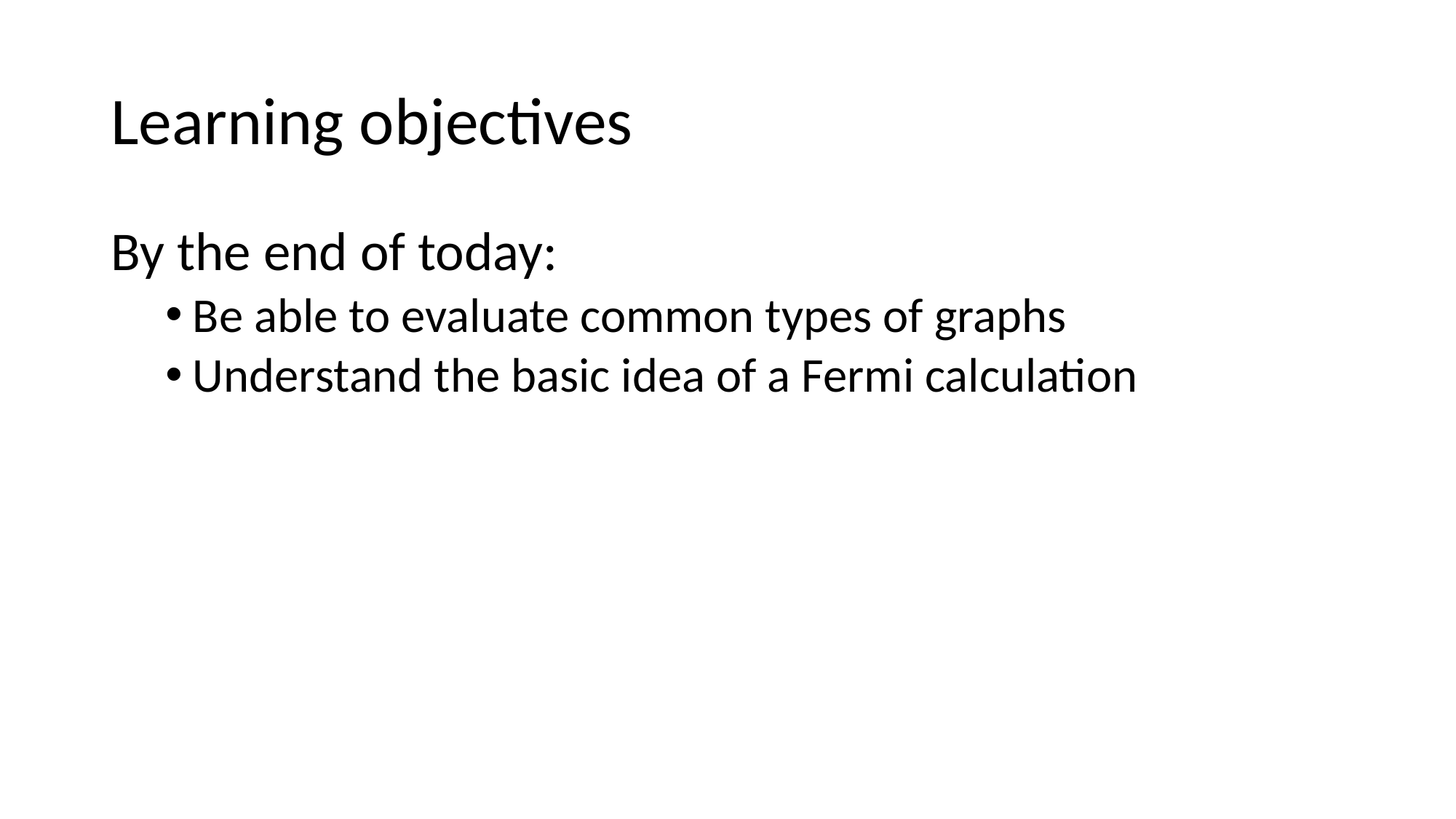

# Learning objectives
By the end of today:
Be able to evaluate common types of graphs
Understand the basic idea of a Fermi calculation